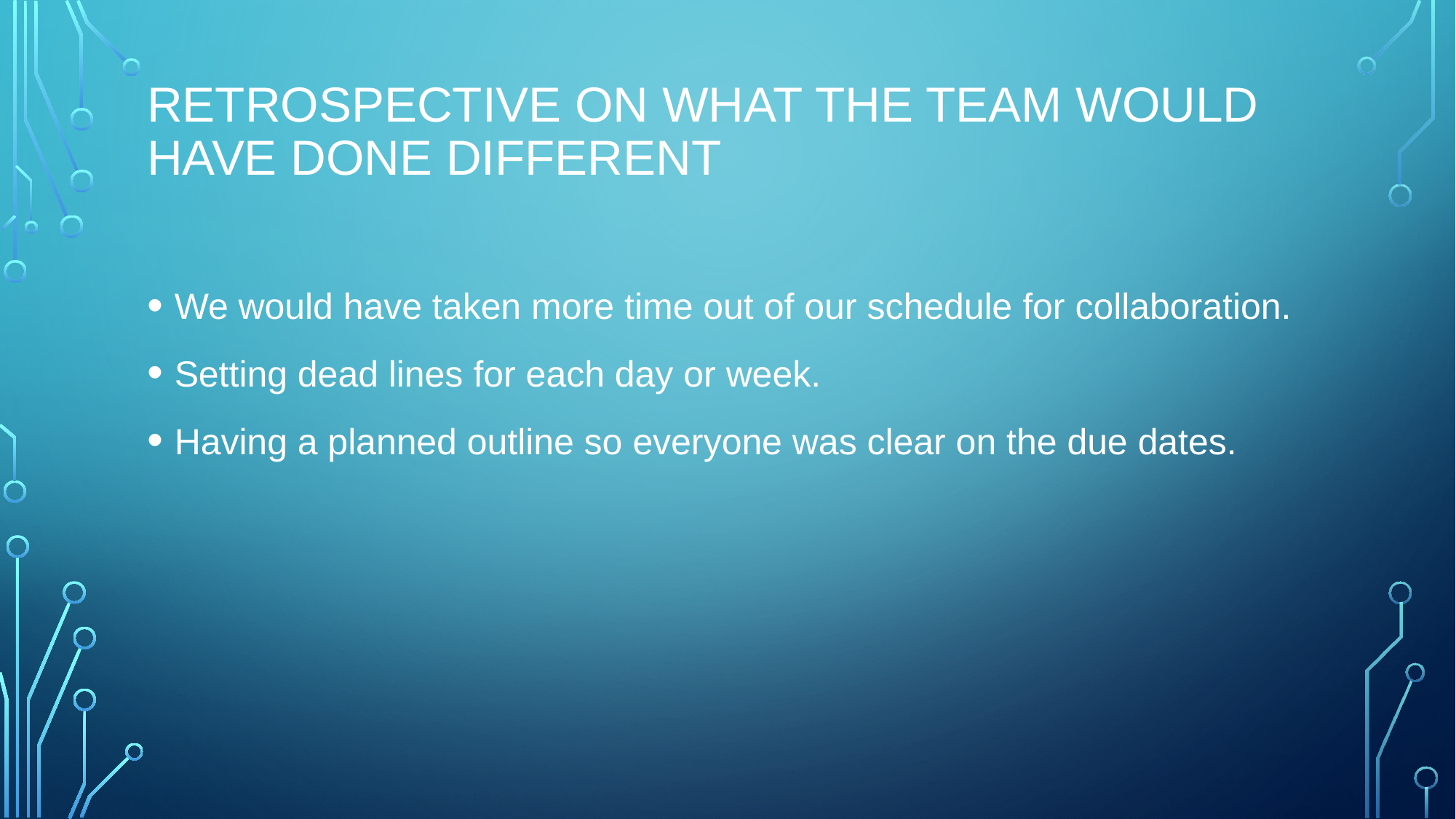

# Retrospective on what the team would have done different
We would have taken more time out of our schedule for collaboration.
Setting dead lines for each day or week.
Having a planned outline so everyone was clear on the due dates.